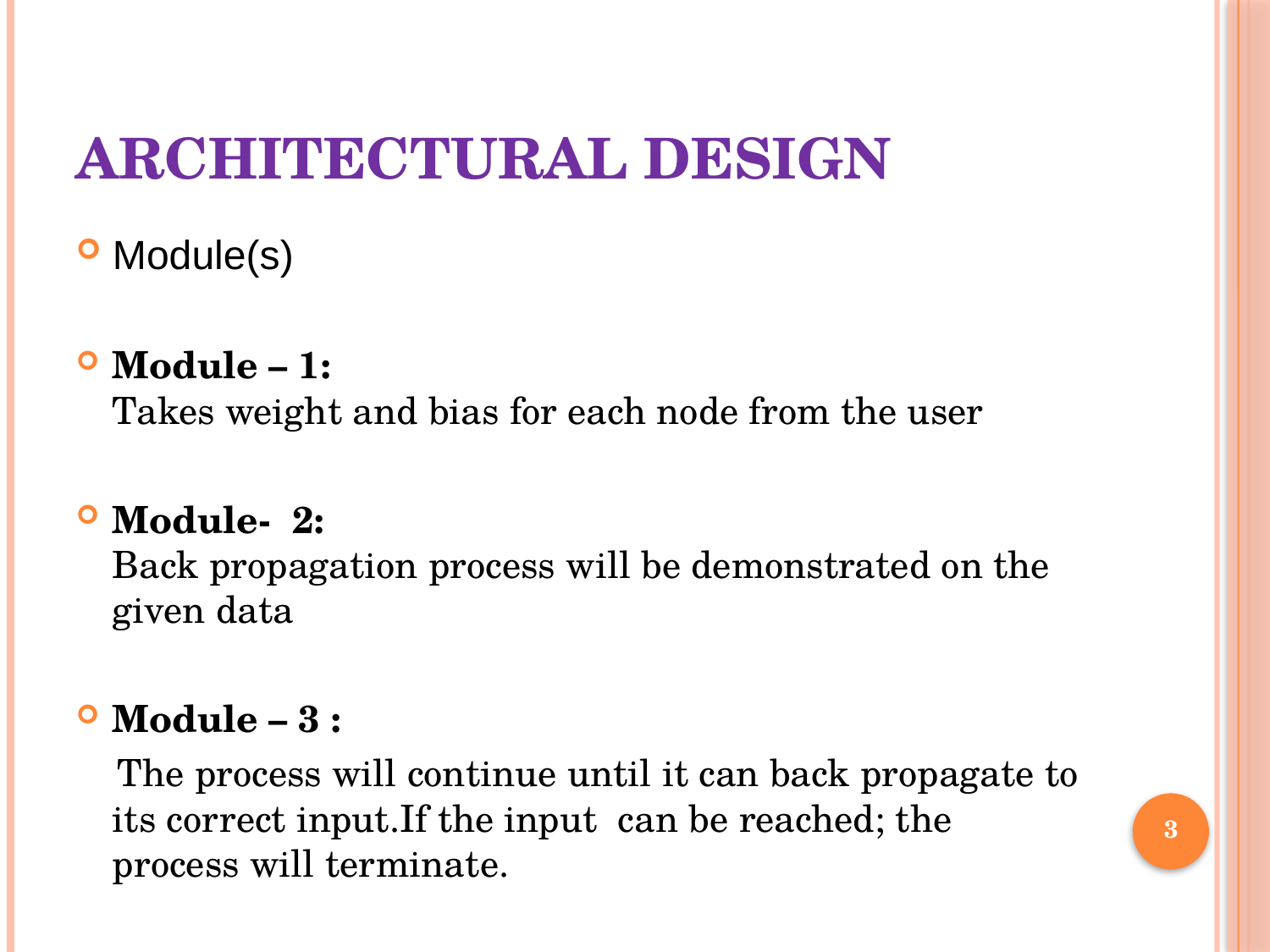

# Architectural Design
Module(s)

Module – 1:
Takes weight and bias for each node from the user

Module-  2:
Back propagation process will be demonstrated on the given data

Module – 3 :
    The process will continue until it can back propagate to its correct input.If the input  can be reached; the process will terminate.
3